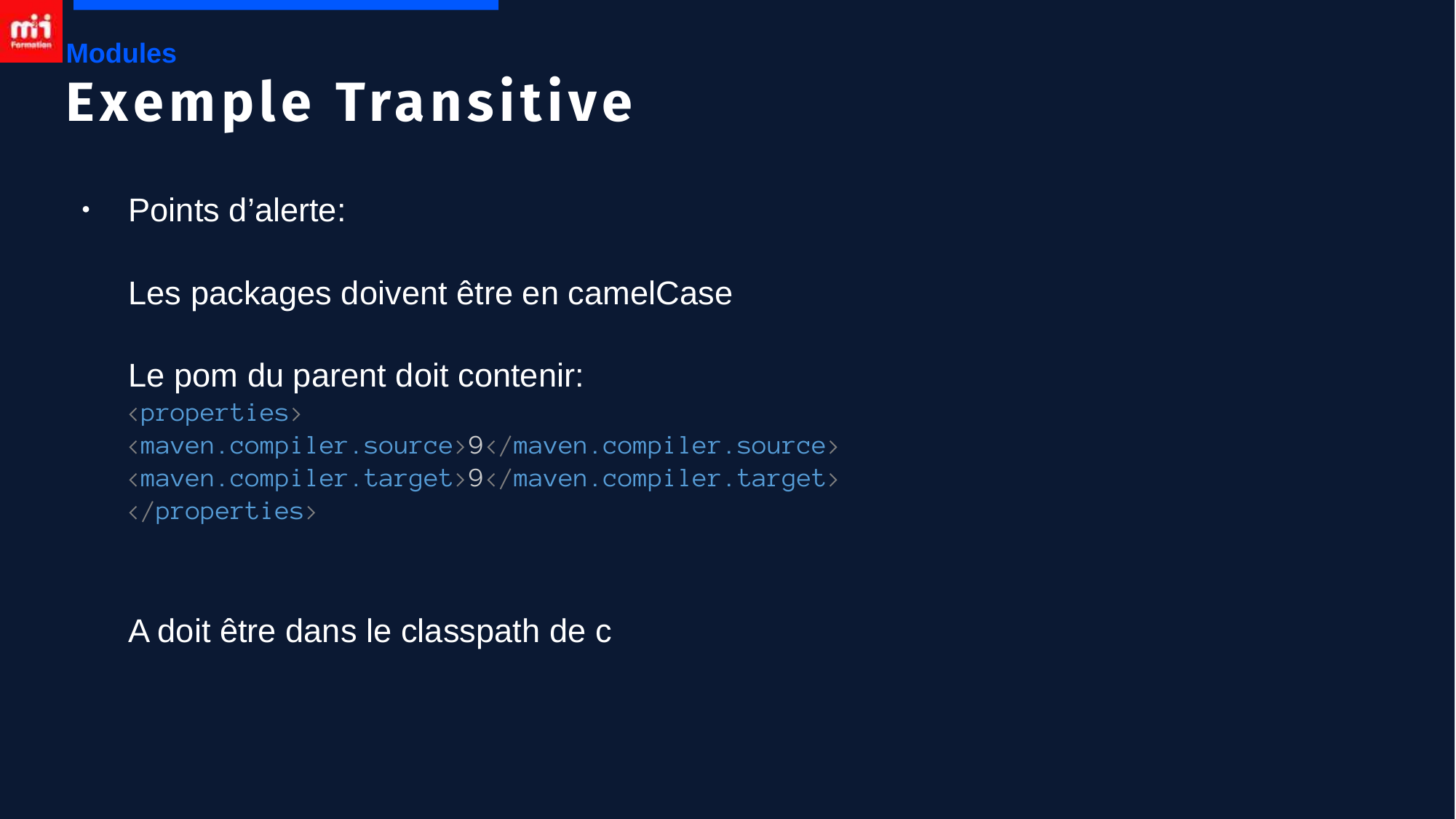

Modules
# Exemple Transitive
Points d’alerte:

Les packages doivent être en camelCase

Le pom du parent doit contenir:
<properties>
<maven.compiler.source>9</maven.compiler.source>
<maven.compiler.target>9</maven.compiler.target>
</properties>

A doit être dans le classpath de c
●